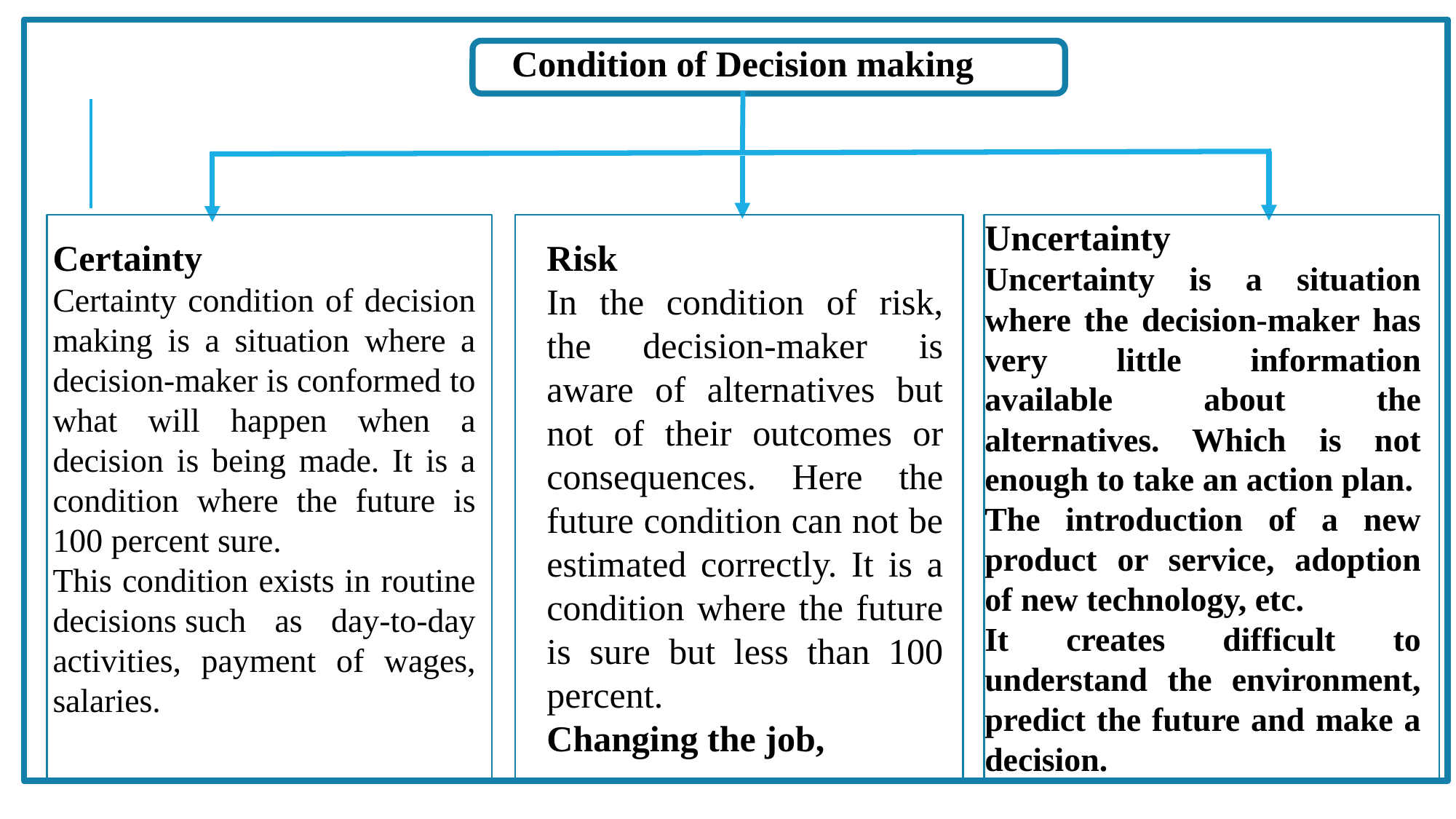

Condition of Decision making

Uncertainty
Uncertainty is a situation where the decision-maker has very little information available about the alternatives. Which is not enough to take an action plan.
The introduction of a new product or service, adoption of new technology, etc.
It creates difficult to understand the environment, predict the future and make a decision.

Risk
In the condition of risk, the decision-maker is aware of alternatives but not of their outcomes or consequences. Here the future condition can not be estimated correctly. It is a condition where the future is sure but less than 100 percent.
Changing the job,
Certainty
Certainty condition of decision making is a situation where a decision-maker is conformed to what will happen when a decision is being made. It is a condition where the future is 100 percent sure.
This condition exists in routine decisions such as day-to-day activities, payment of wages, salaries.